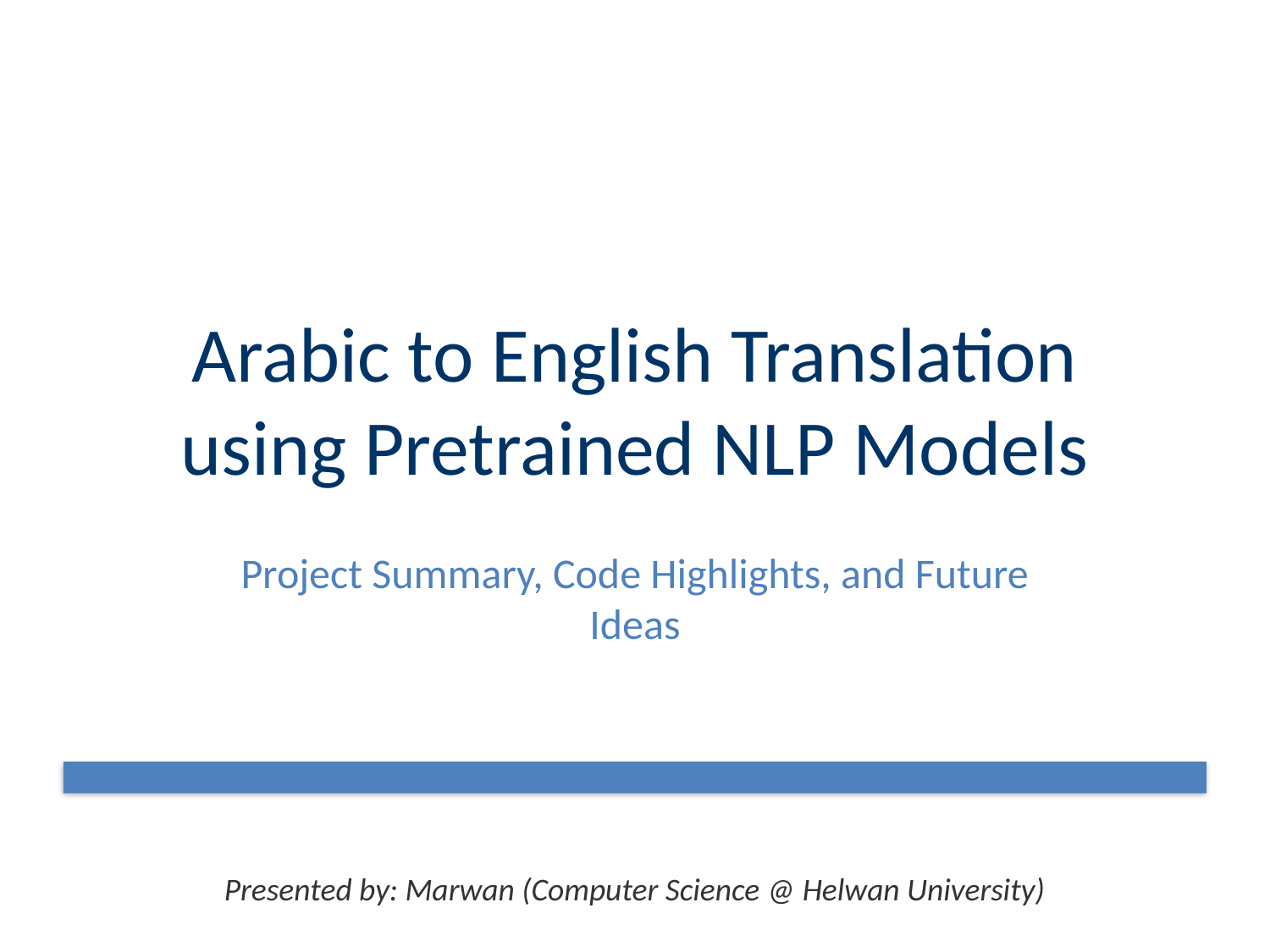

# Arabic to English Translation using Pretrained NLP Models
Project Summary, Code Highlights, and Future Ideas

Presented by: Marwan (Computer Science @ Helwan University)